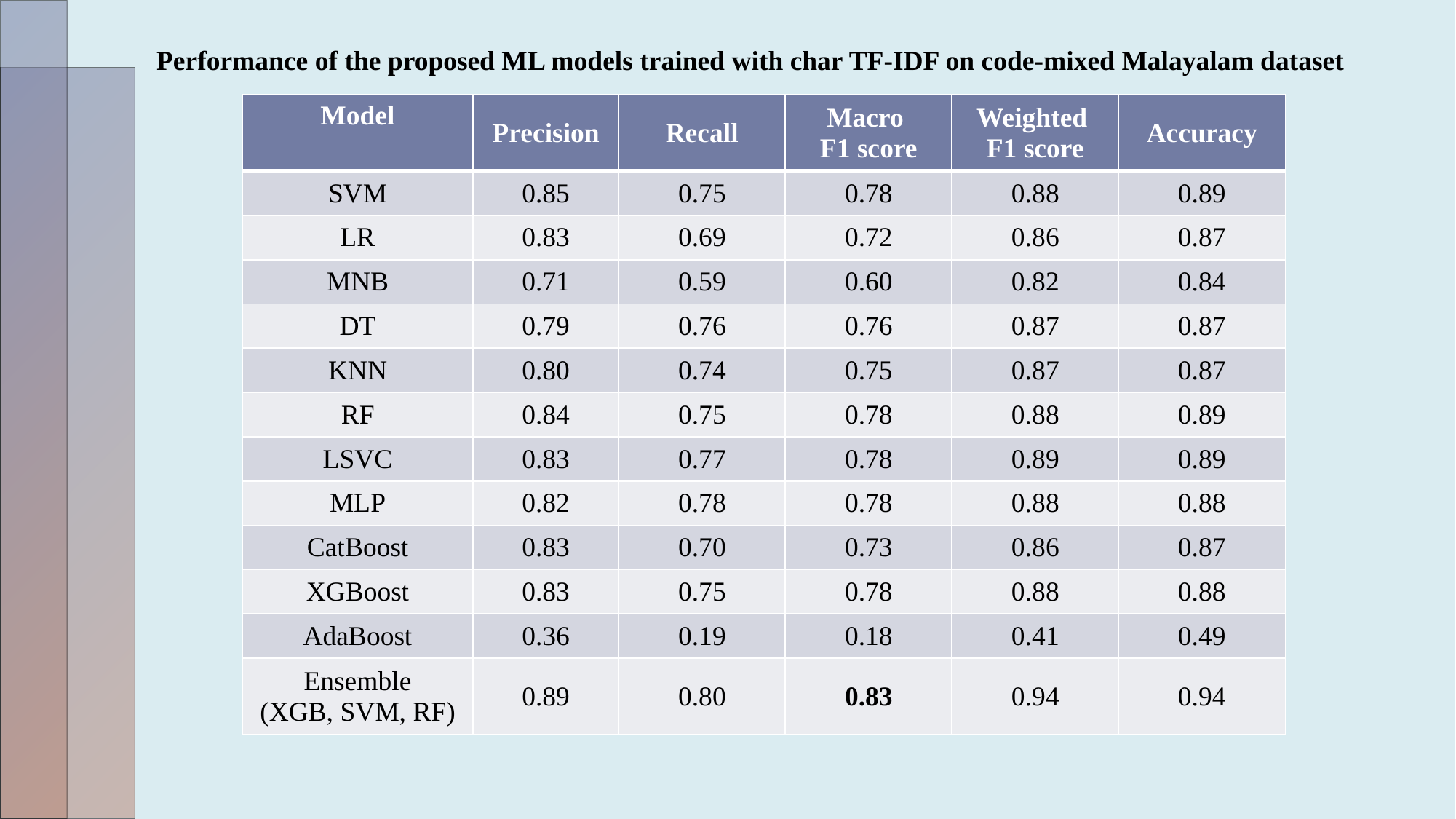

Performance of the proposed ML models trained with char TF-IDF on code-mixed Malayalam dataset
| Model | Precision | Recall | Macro F1 score | Weighted F1 score | Accuracy |
| --- | --- | --- | --- | --- | --- |
| SVM | 0.85 | 0.75 | 0.78 | 0.88 | 0.89 |
| LR | 0.83 | 0.69 | 0.72 | 0.86 | 0.87 |
| MNB | 0.71 | 0.59 | 0.60 | 0.82 | 0.84 |
| DT | 0.79 | 0.76 | 0.76 | 0.87 | 0.87 |
| KNN | 0.80 | 0.74 | 0.75 | 0.87 | 0.87 |
| RF | 0.84 | 0.75 | 0.78 | 0.88 | 0.89 |
| LSVC | 0.83 | 0.77 | 0.78 | 0.89 | 0.89 |
| MLP | 0.82 | 0.78 | 0.78 | 0.88 | 0.88 |
| CatBoost | 0.83 | 0.70 | 0.73 | 0.86 | 0.87 |
| XGBoost | 0.83 | 0.75 | 0.78 | 0.88 | 0.88 |
| AdaBoost | 0.36 | 0.19 | 0.18 | 0.41 | 0.49 |
| Ensemble (XGB, SVM, RF) | 0.89 | 0.80 | 0.83 | 0.94 | 0.94 |